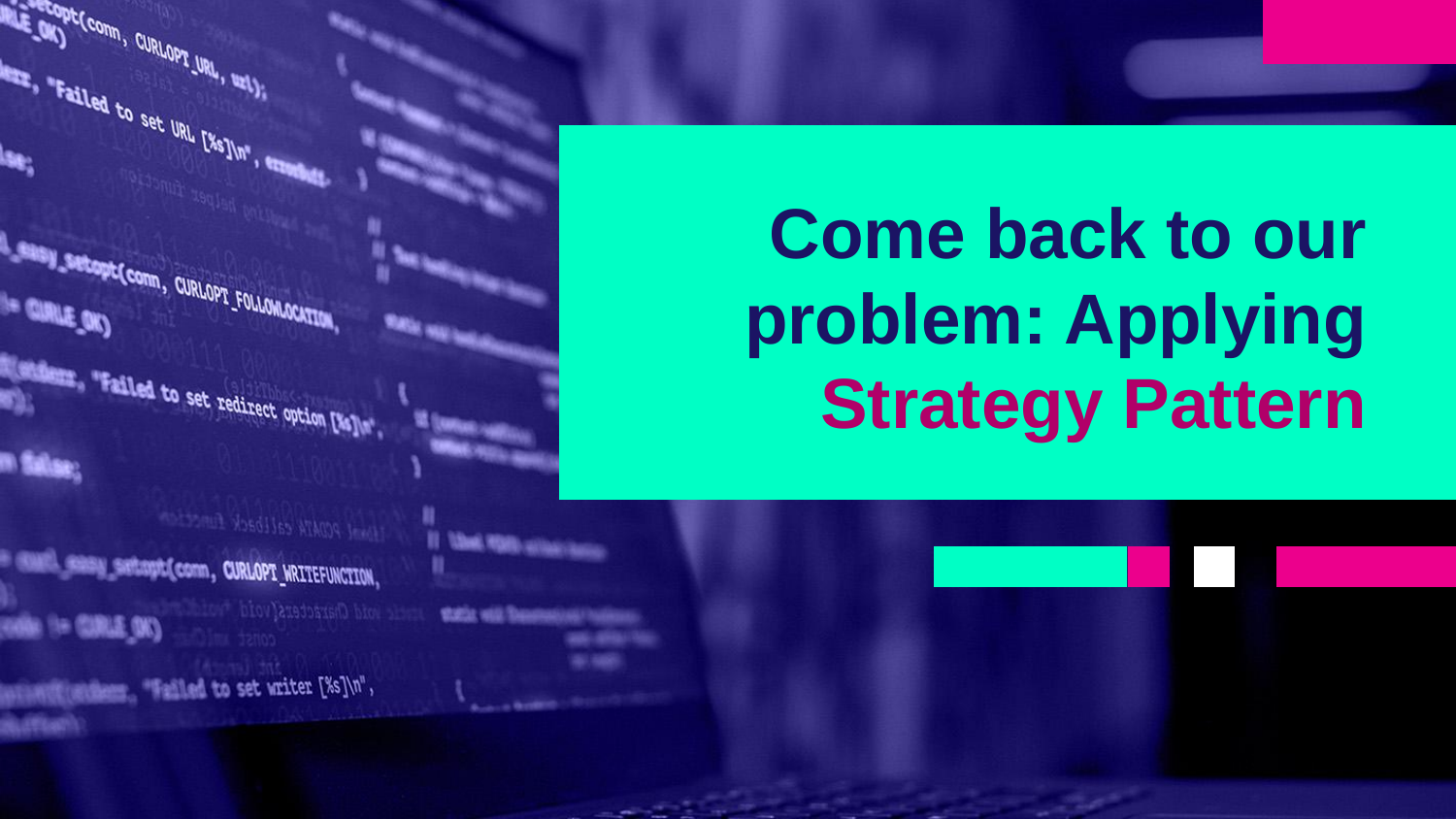

# Come back to our problem: Applying Strategy Pattern